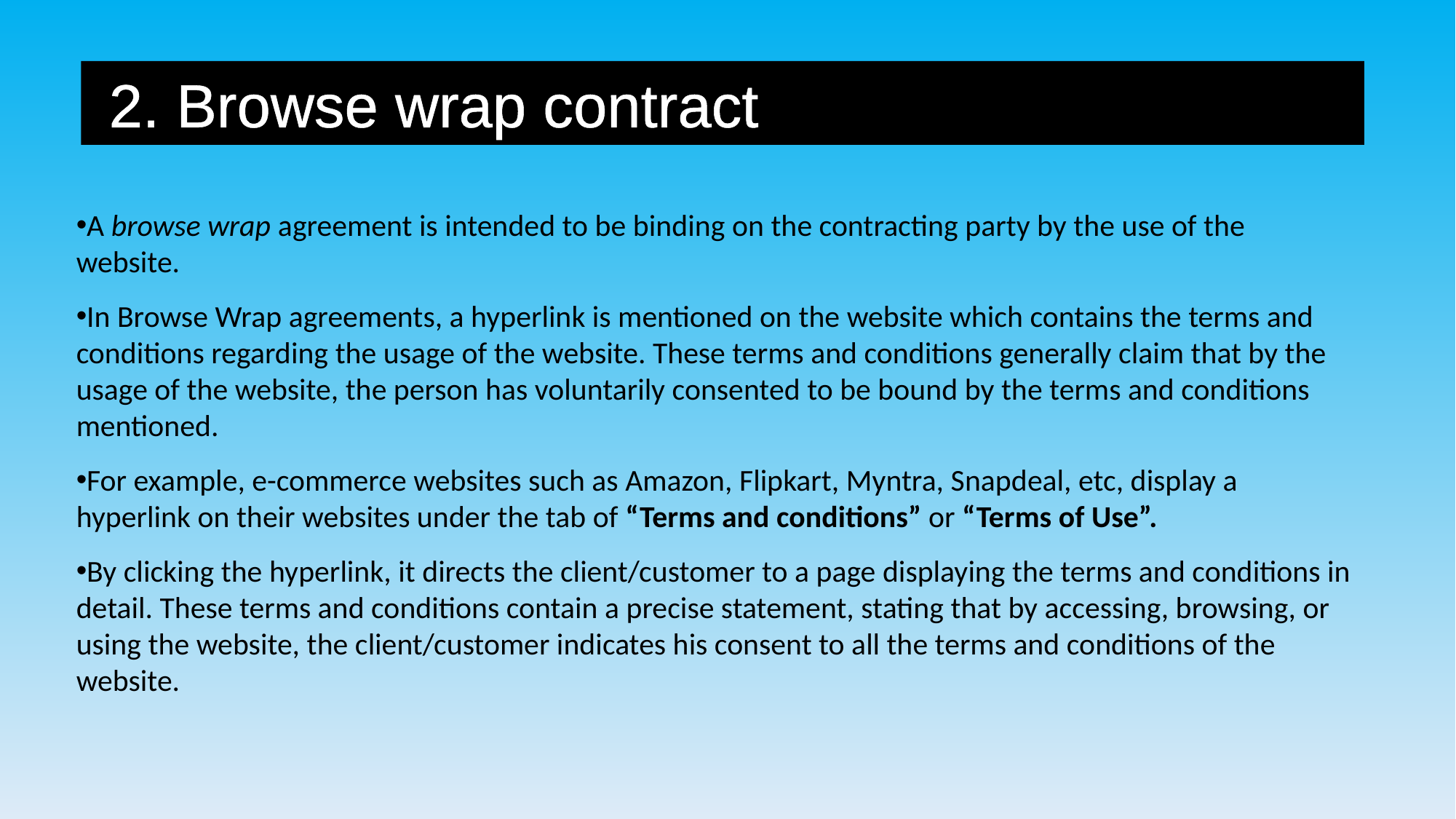

2. Browse wrap contract

A browse wrap agreement is intended to be binding on the contracting party by the use of the website.
In Browse Wrap agreements, a hyperlink is mentioned on the website which contains the terms and conditions regarding the usage of the website. These terms and conditions generally claim that by the usage of the website, the person has voluntarily consented to be bound by the terms and conditions mentioned.
For example, e-commerce websites such as Amazon, Flipkart, Myntra, Snapdeal, etc, display a hyperlink on their websites under the tab of “Terms and conditions” or “Terms of Use”.
By clicking the hyperlink, it directs the client/customer to a page displaying the terms and conditions in detail. These terms and conditions contain a precise statement, stating that by accessing, browsing, or using the website, the client/customer indicates his consent to all the terms and conditions of the website.